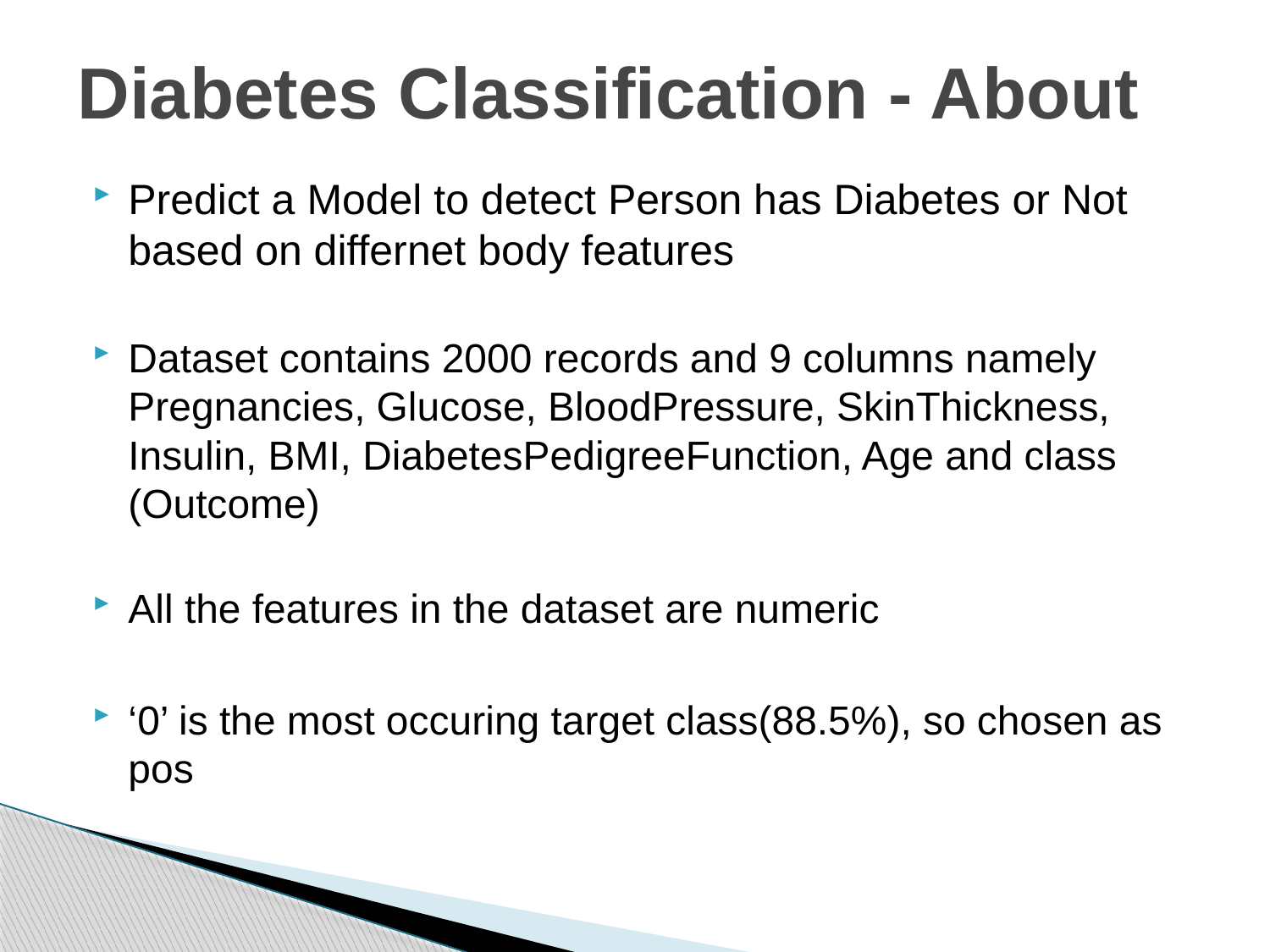

# Diabetes Classification - About
Predict a Model to detect Person has Diabetes or Not based on differnet body features
Dataset contains 2000 records and 9 columns namely  Pregnancies, Glucose, BloodPressure, SkinThickness, Insulin, BMI, DiabetesPedigreeFunction, Age and class (Outcome)
All the features in the dataset are numeric

‘0’ is the most occuring target class(88.5%), so chosen as pos